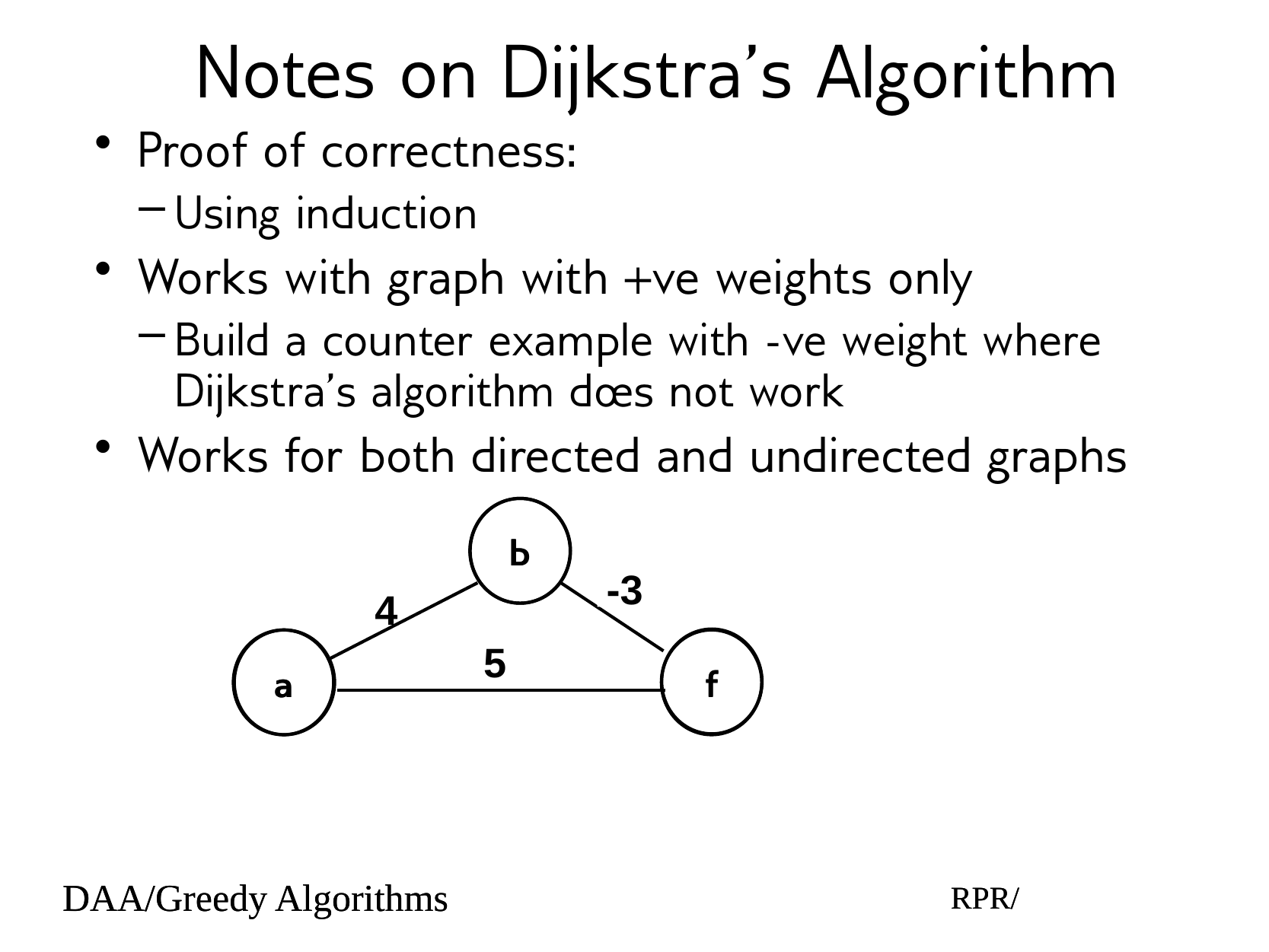

# Notes on Dijkstra’s Algorithm
Proof of correctness:
Using induction
Works with graph with +ve weights only
Build a counter example with -ve weight where Dijkstra’s algorithm does not work
Works for both directed and undirected graphs
b
b
2
4

5
f
a
a
f

-3
DAA/Greedy Algorithms
RPR/
8